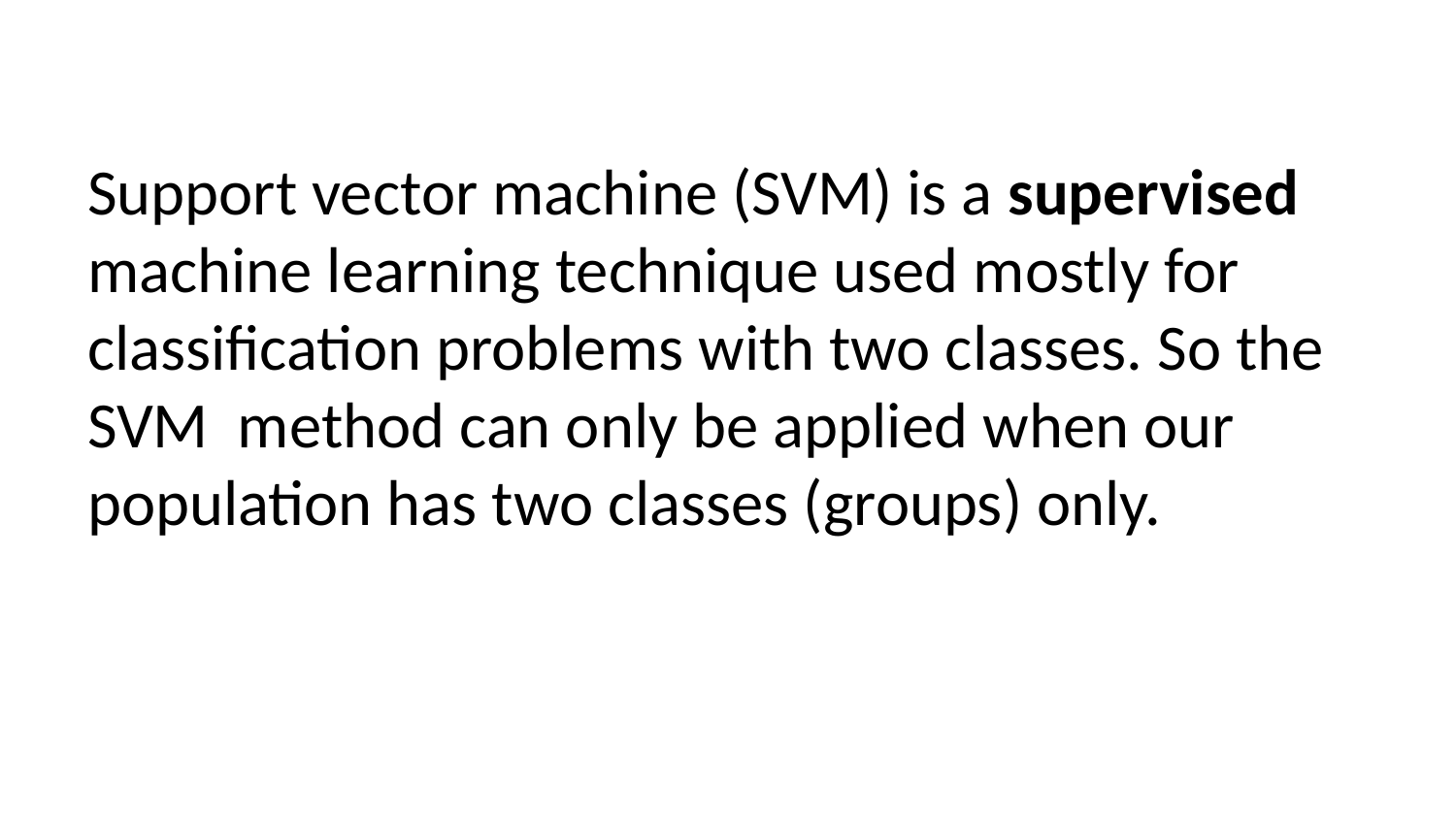

Support vector machine (SVM) is a supervised machine learning technique used mostly for classification problems with two classes. So the SVM  method can only be applied when our population has two classes (groups) only.